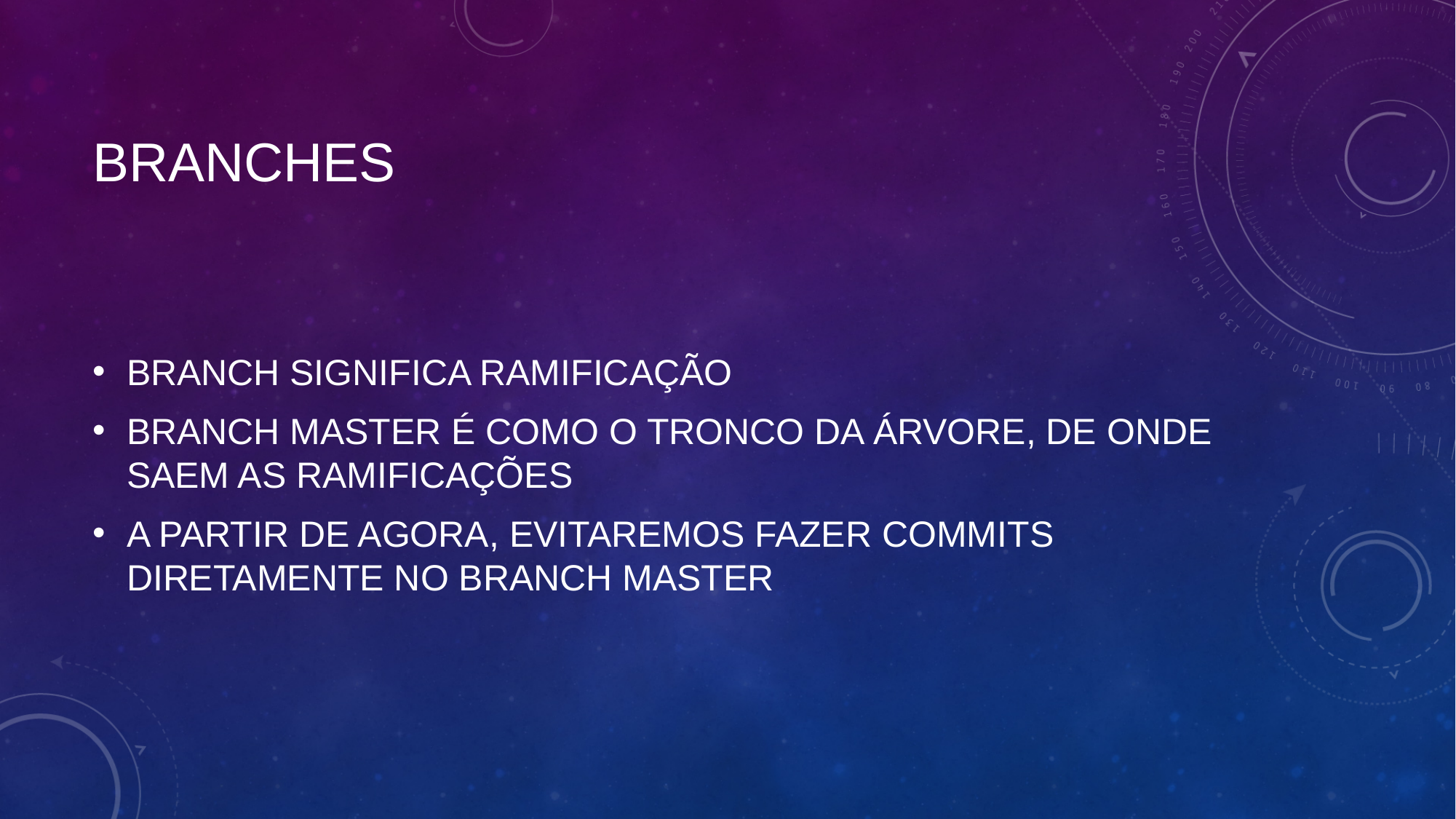

BRANCHES
BRANCH SIGNIFICA RAMIFICAÇÃO
BRANCH MASTER É COMO O TRONCO DA ÁRVORE, DE ONDE SAEM AS RAMIFICAÇÕES
A PARTIR DE AGORA, EVITAREMOS FAZER COMMITS DIRETAMENTE NO BRANCH MASTER